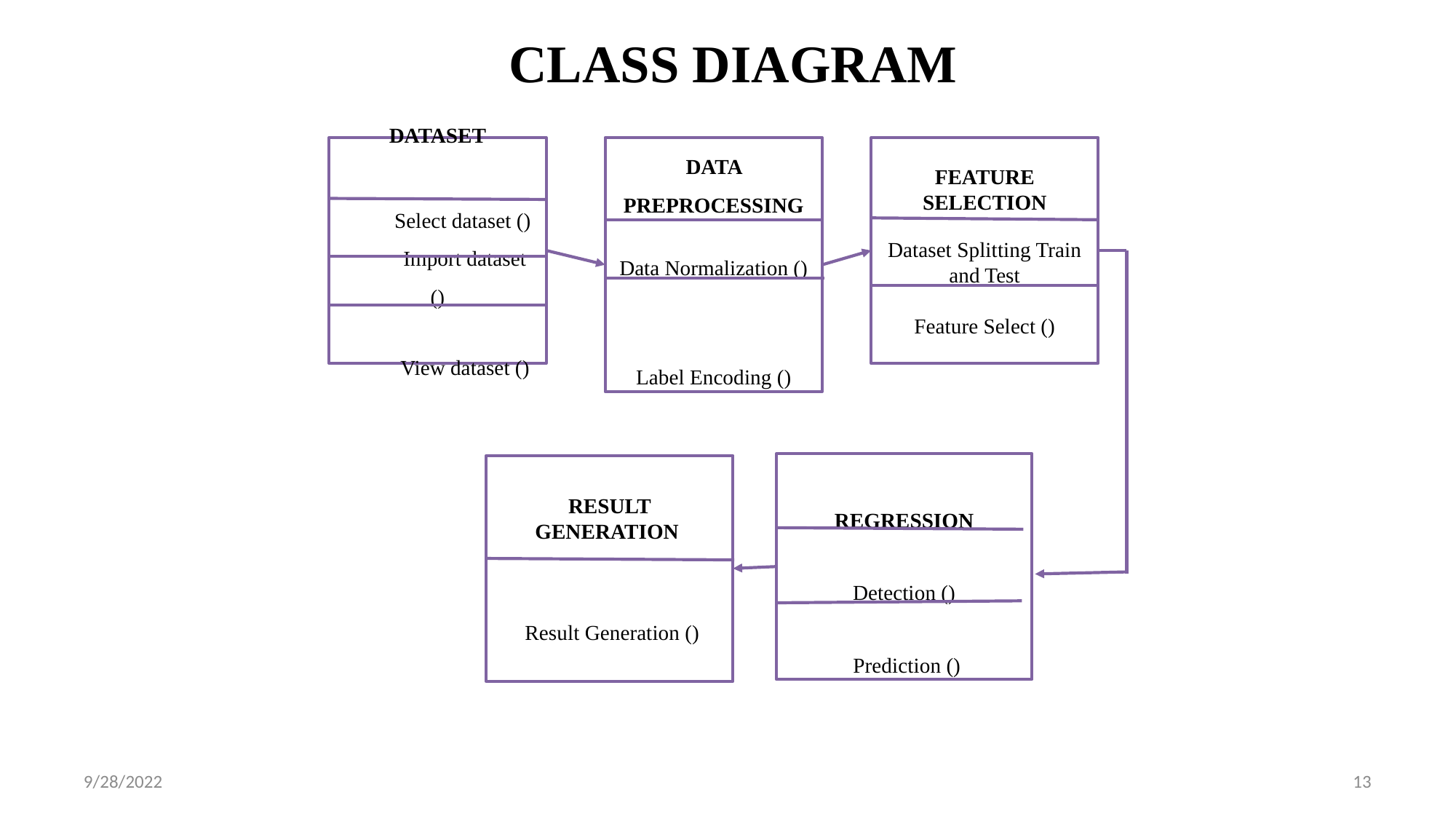

# CLASS DIAGRAM

DATASET

Select dataset ()
Import dataset ()

View dataset ()
DATA PREPROCESSING

Data Normalization ()

Label Encoding ()
FEATURE SELECTION

Dataset Splitting Train and Test

Feature Select ()
                                                                                     REGRESSION

Detection ()

 Prediction ()
RESULT GENERATION

 Result Generation ()
9/28/2022
13